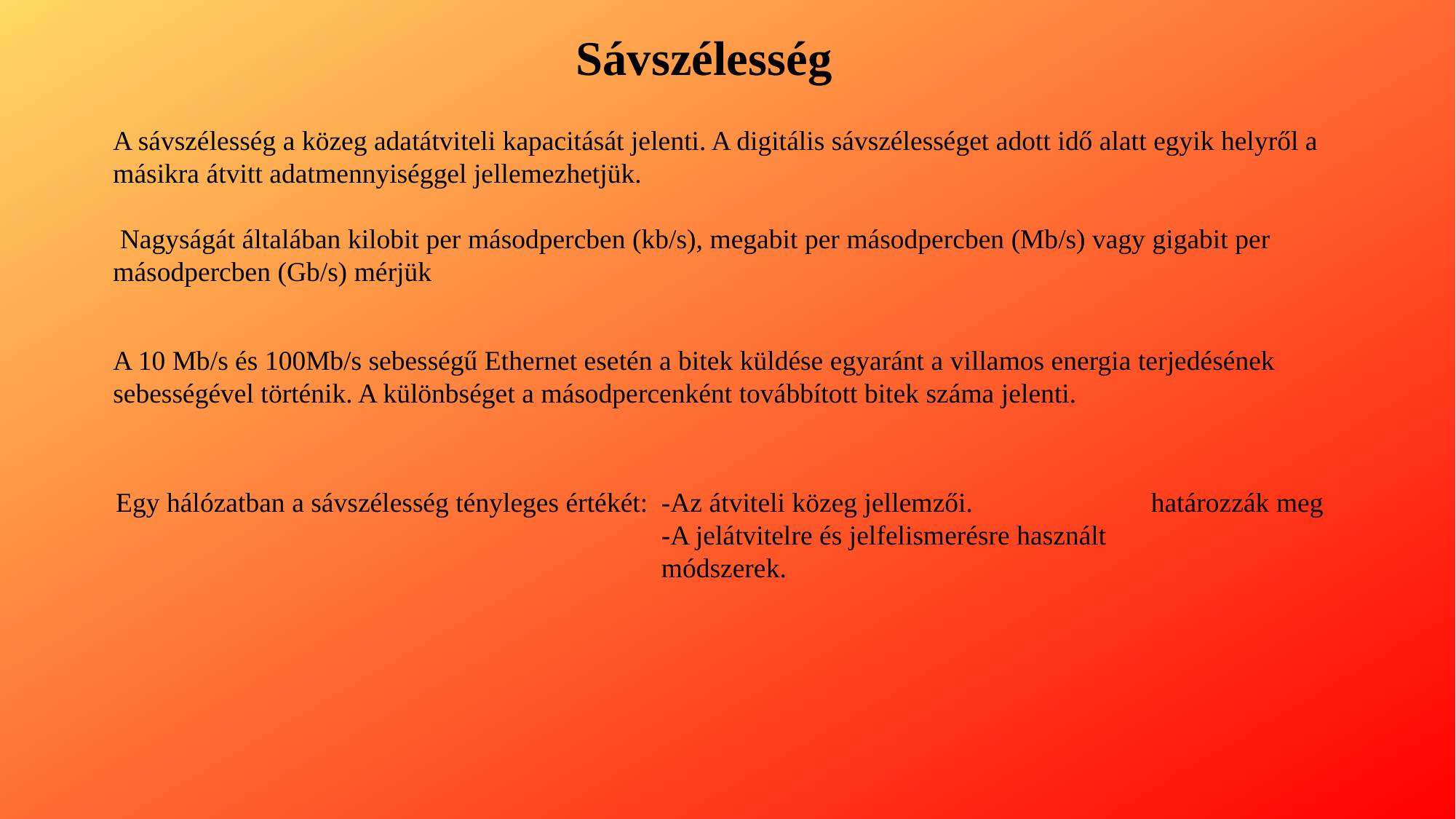

Sávszélesség
A sávszélesség a közeg adatátviteli kapacitását jelenti. A digitális sávszélességet adott idő alatt egyik helyről a másikra átvitt adatmennyiséggel jellemezhetjük.
 Nagyságát általában kilobit per másodpercben (kb/s), megabit per másodpercben (Mb/s) vagy gigabit per másodpercben (Gb/s) mérjük
A 10 Mb/s és 100Mb/s sebességű Ethernet esetén a bitek küldése egyaránt a villamos energia terjedésének sebességével történik. A különbséget a másodpercenként továbbított bitek száma jelenti.
Egy hálózatban a sávszélesség tényleges értékét:
-Az átviteli közeg jellemzői.
-A jelátvitelre és jelfelismerésre használt módszerek.
határozzák meg